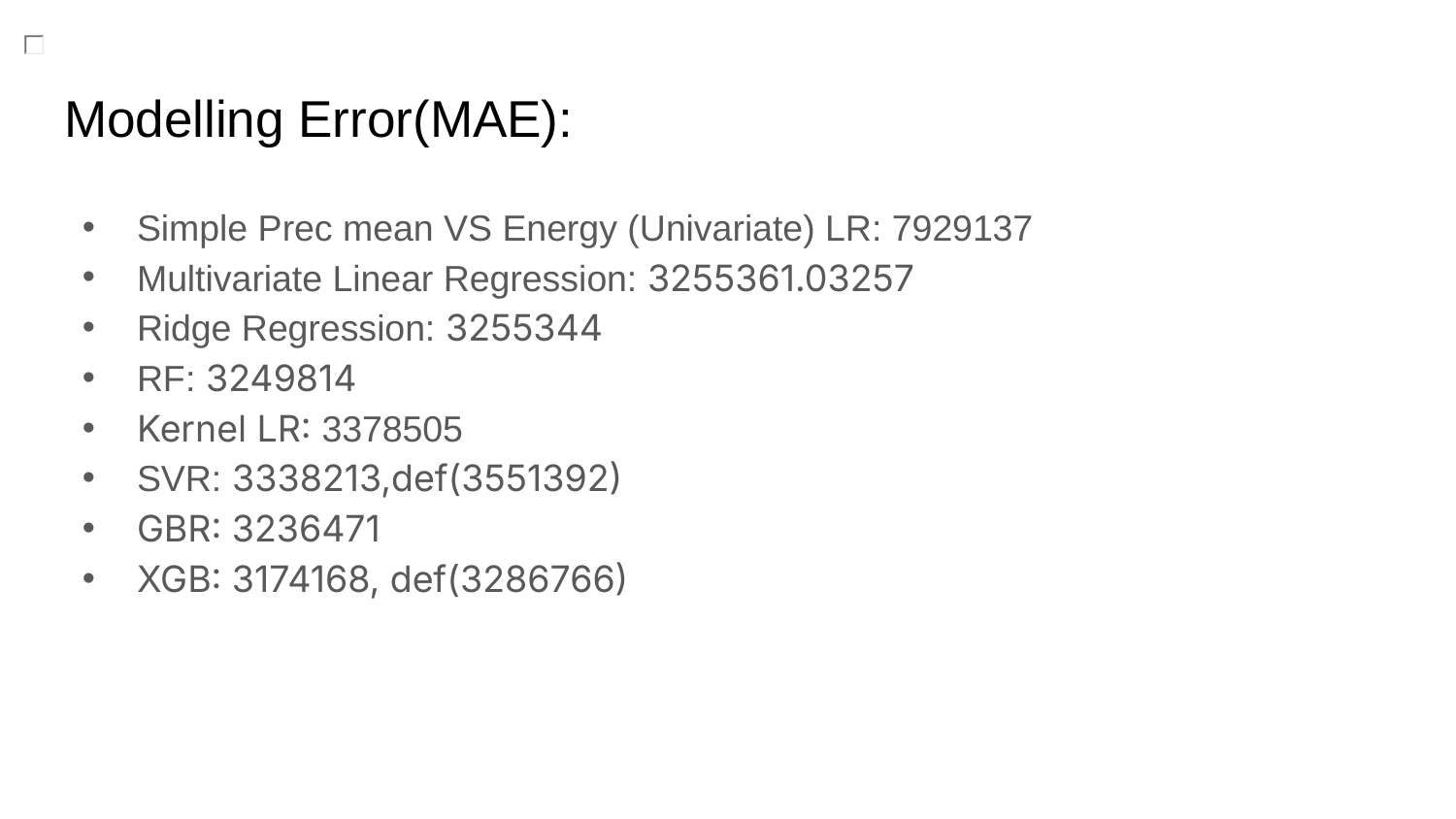

# Modelling Error(MAE):
Simple Prec mean VS Energy (Univariate) LR: 7929137
Multivariate Linear Regression: 3255361.03257
Ridge Regression: 3255344
RF: 3249814
Kernel LR: 3378505
SVR: 3338213,def(3551392)
GBR: 3236471
XGB: 3174168, def(3286766)